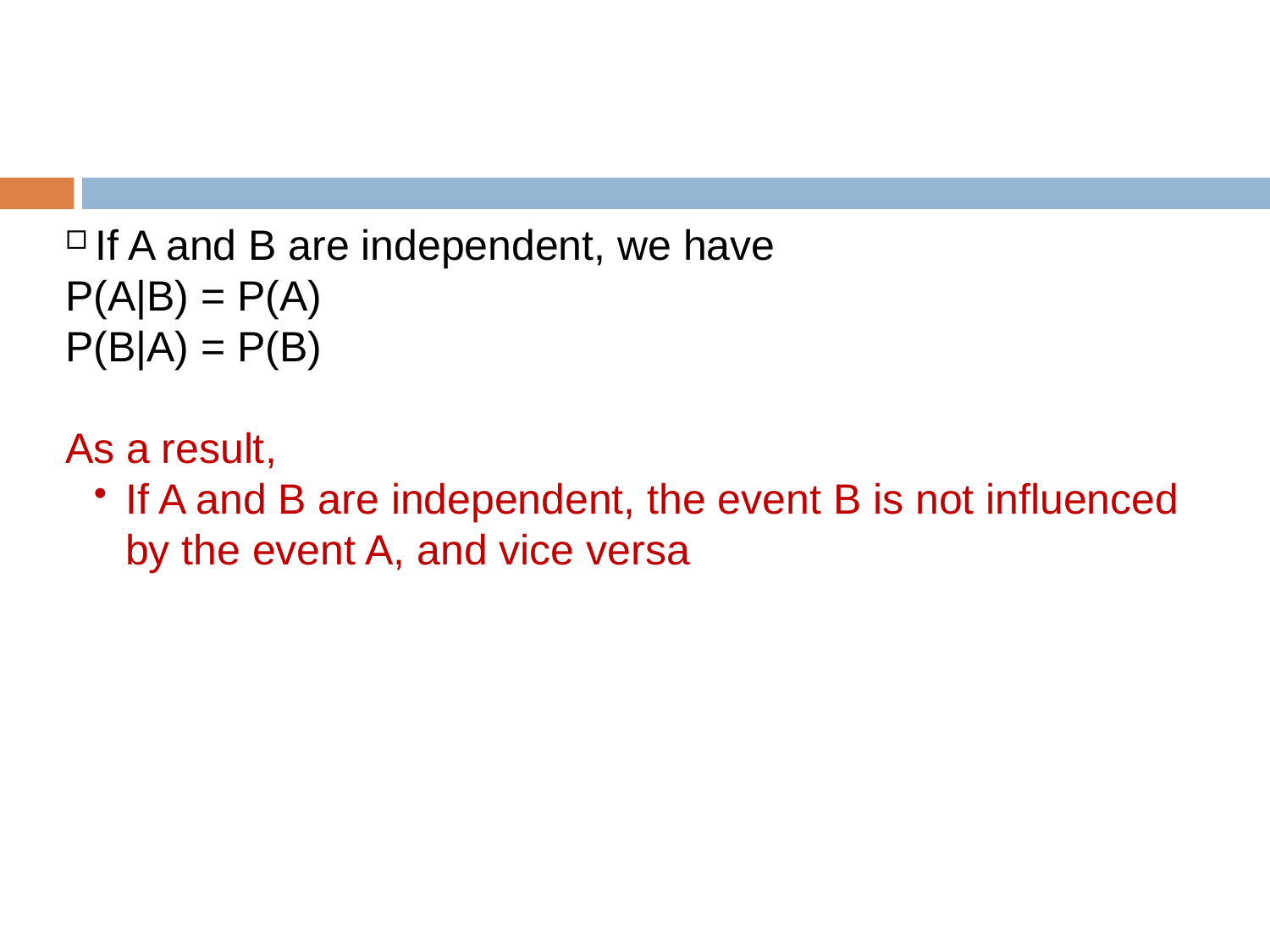

If A and B are independent, we have
P(A|B) = P(A)‏
P(B|A) = P(B)‏

As a result,
If A and B are independent, the event B is not influenced by the event A, and vice versa